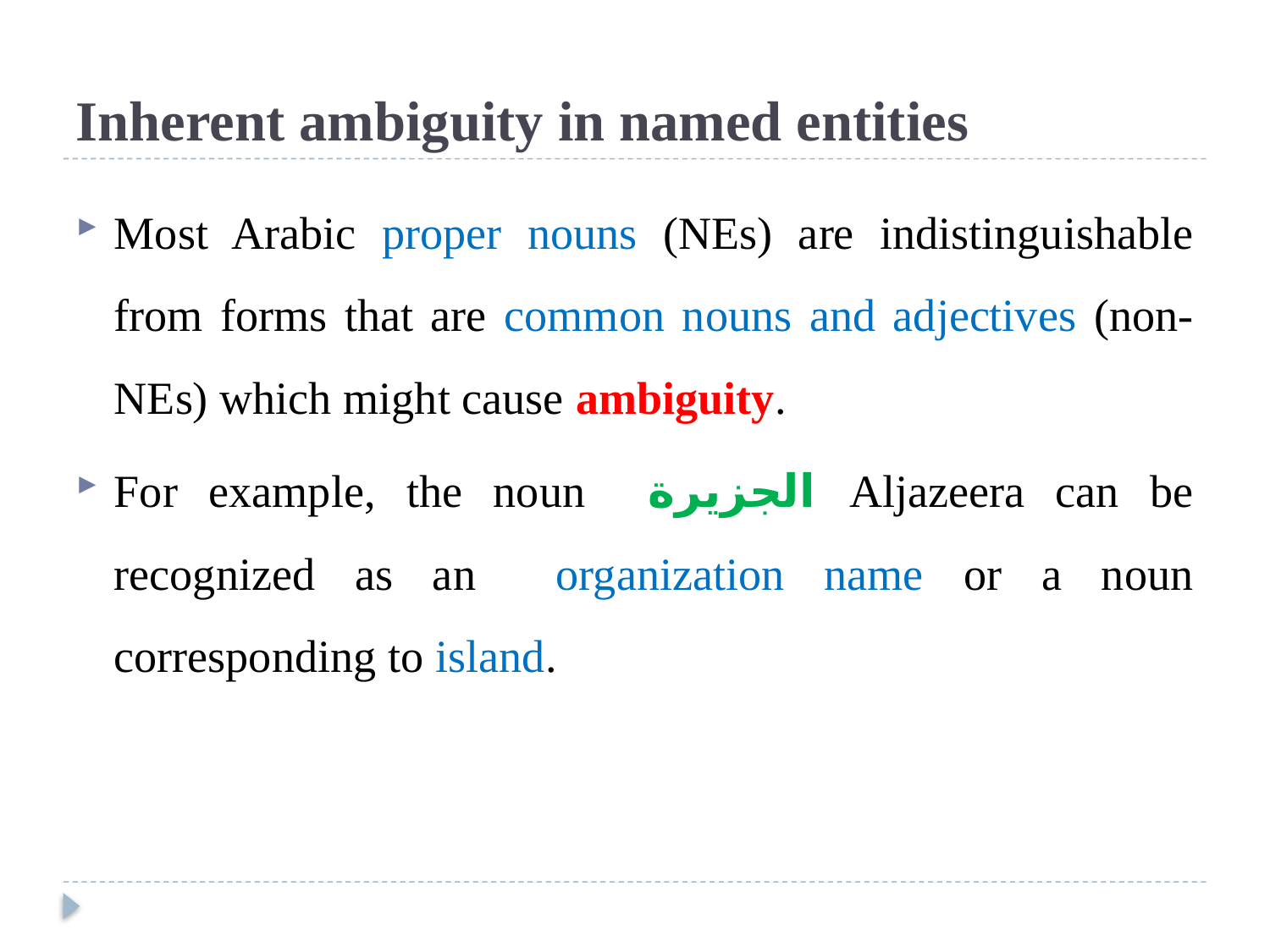

# Inherent ambiguity in named entities
Most Arabic proper nouns (NEs) are indistinguishable from forms that are common nouns and adjectives (non-NEs) which might cause ambiguity.
For example, the noun  الجزيرة   Aljazeera can be recognized as an  organization name or a noun corresponding to island.